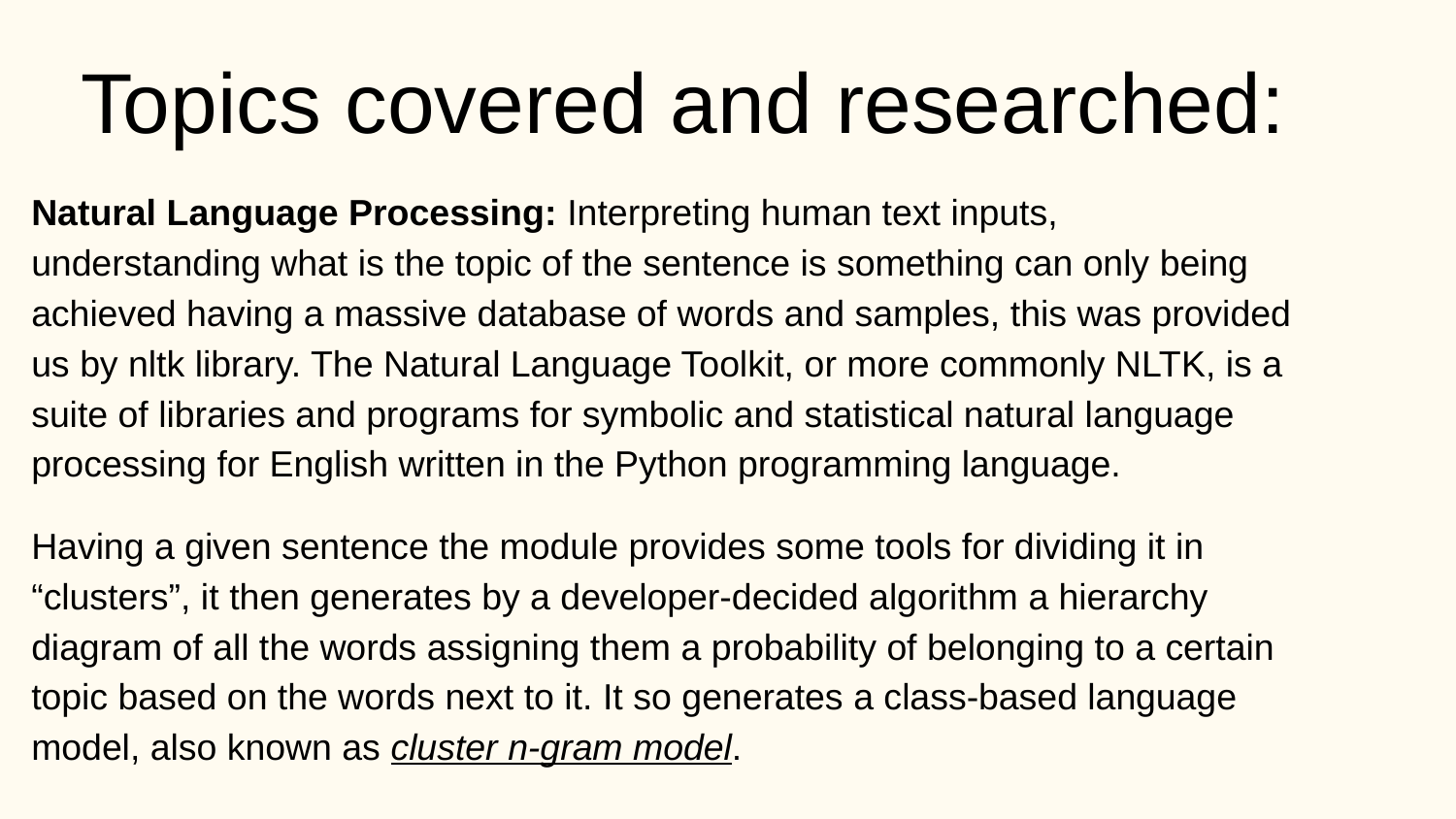

# Topics covered and researched:
Natural Language Processing: Interpreting human text inputs, understanding what is the topic of the sentence is something can only being achieved having a massive database of words and samples, this was provided us by nltk library. The Natural Language Toolkit, or more commonly NLTK, is a suite of libraries and programs for symbolic and statistical natural language processing for English written in the Python programming language.
Having a given sentence the module provides some tools for dividing it in “clusters”, it then generates by a developer-decided algorithm a hierarchy diagram of all the words assigning them a probability of belonging to a certain topic based on the words next to it. It so generates a class-based language model, also known as cluster n-gram model.